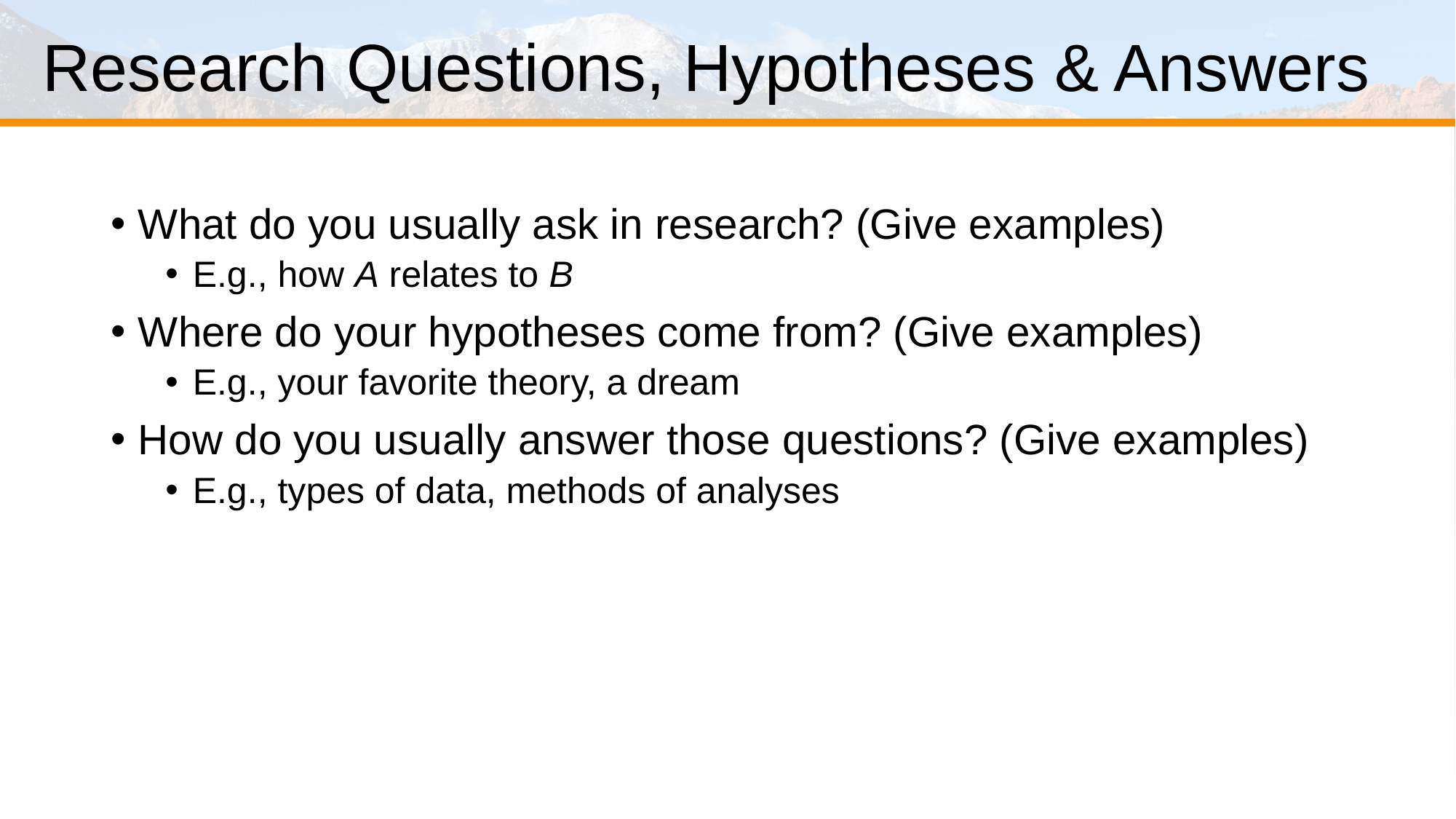

# Research Questions, Hypotheses & Answers
What do you usually ask in research? (Give examples)
E.g., how A relates to B
Where do your hypotheses come from? (Give examples)
E.g., your favorite theory, a dream
How do you usually answer those questions? (Give examples)
E.g., types of data, methods of analyses